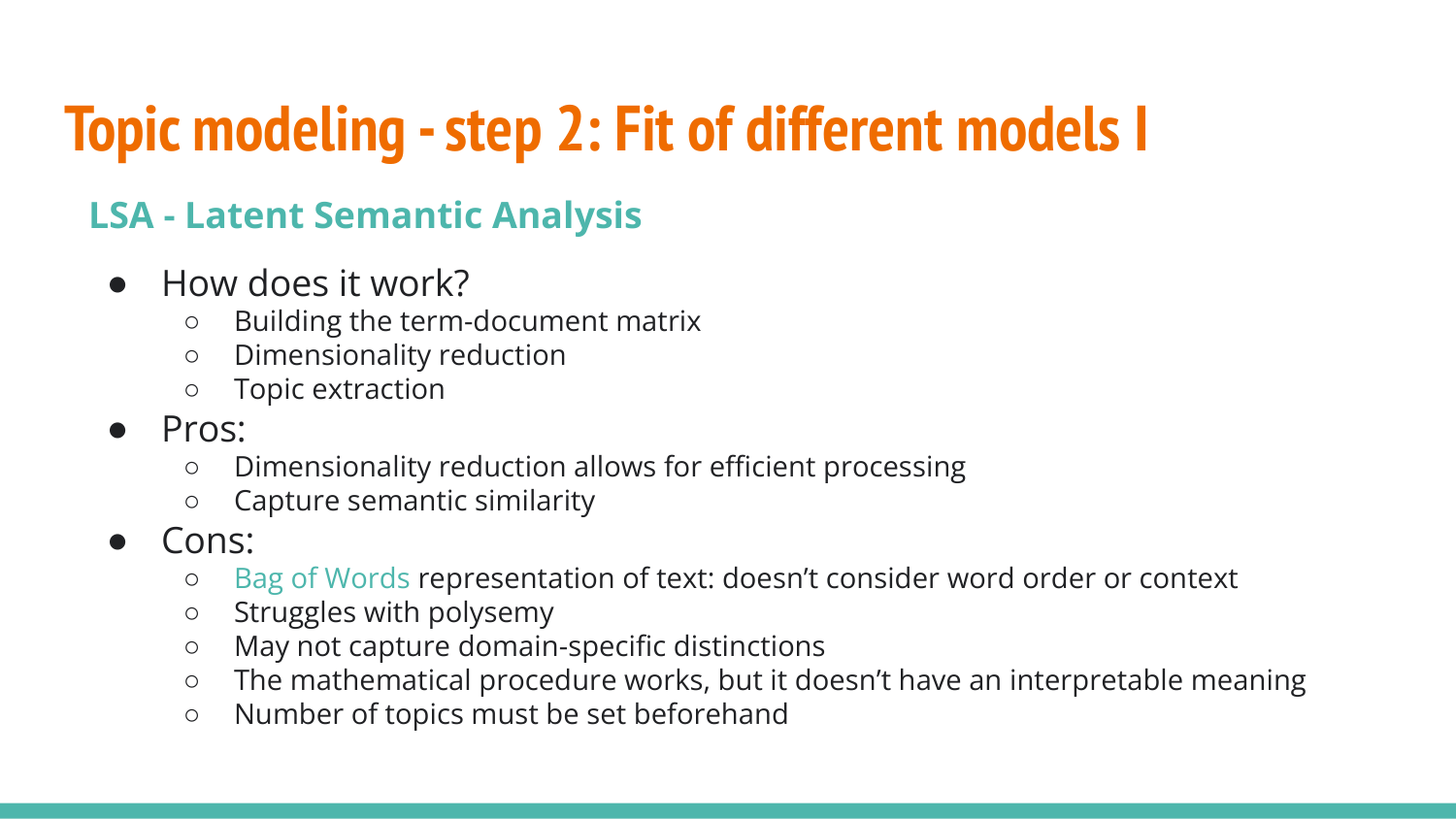

# Topic modeling - step 2: Fit of different models I
LSA - Latent Semantic Analysis
How does it work?
Building the term-document matrix
Dimensionality reduction
Topic extraction
Pros:
Dimensionality reduction allows for efficient processing
Capture semantic similarity
Cons:
Bag of Words representation of text: doesn’t consider word order or context
Struggles with polysemy
May not capture domain-specific distinctions
The mathematical procedure works, but it doesn’t have an interpretable meaning
Number of topics must be set beforehand